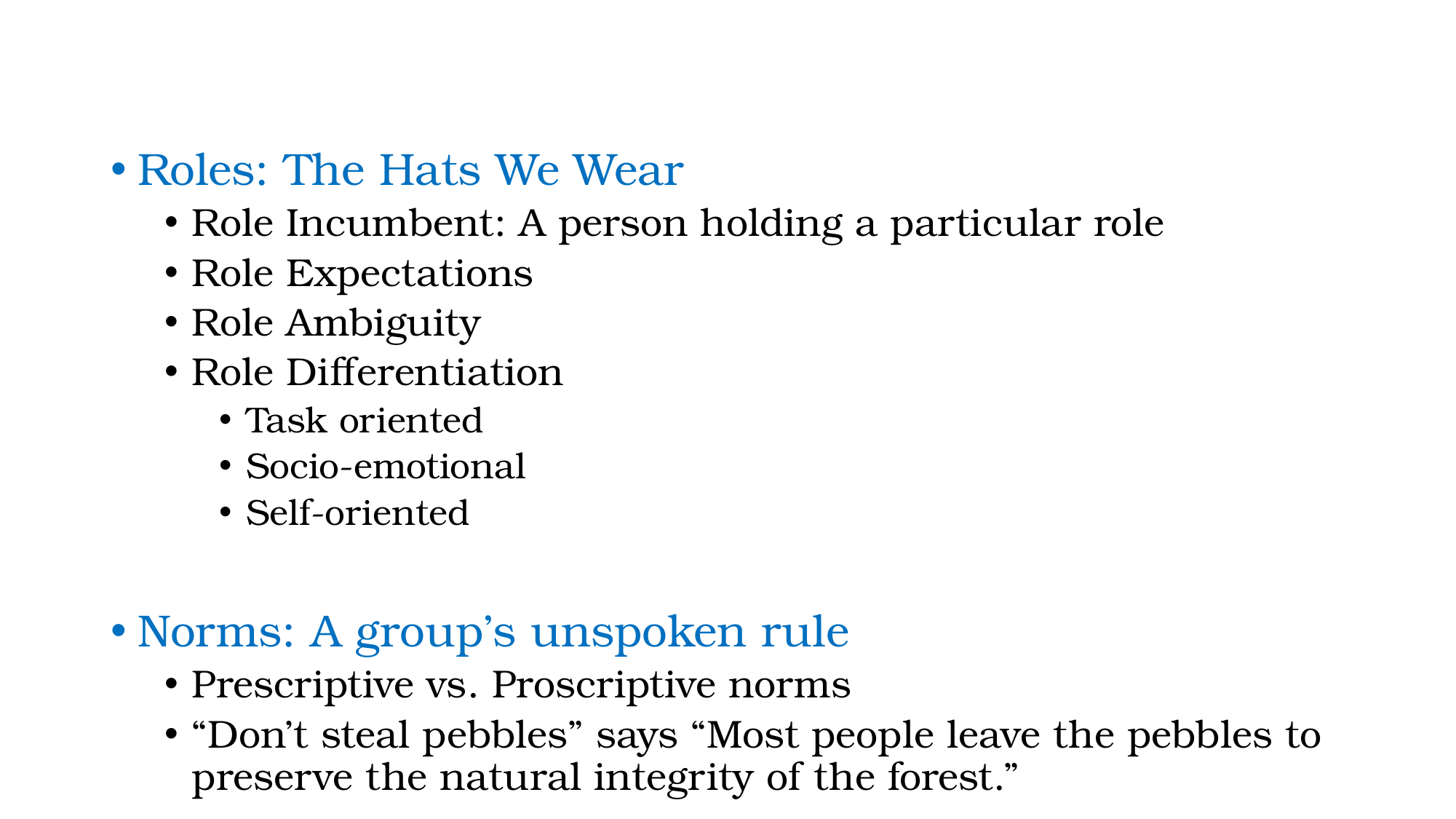

Roles: The Hats We Wear
Role Incumbent: A person holding a particular role
Role Expectations
Role Ambiguity
Role Differentiation
Task oriented
Socio-emotional
Self-oriented

Norms: A group’s unspoken rule
Prescriptive vs. Proscriptive norms
“Don’t steal pebbles” says “Most people leave the pebbles to preserve the natural integrity of the forest.”